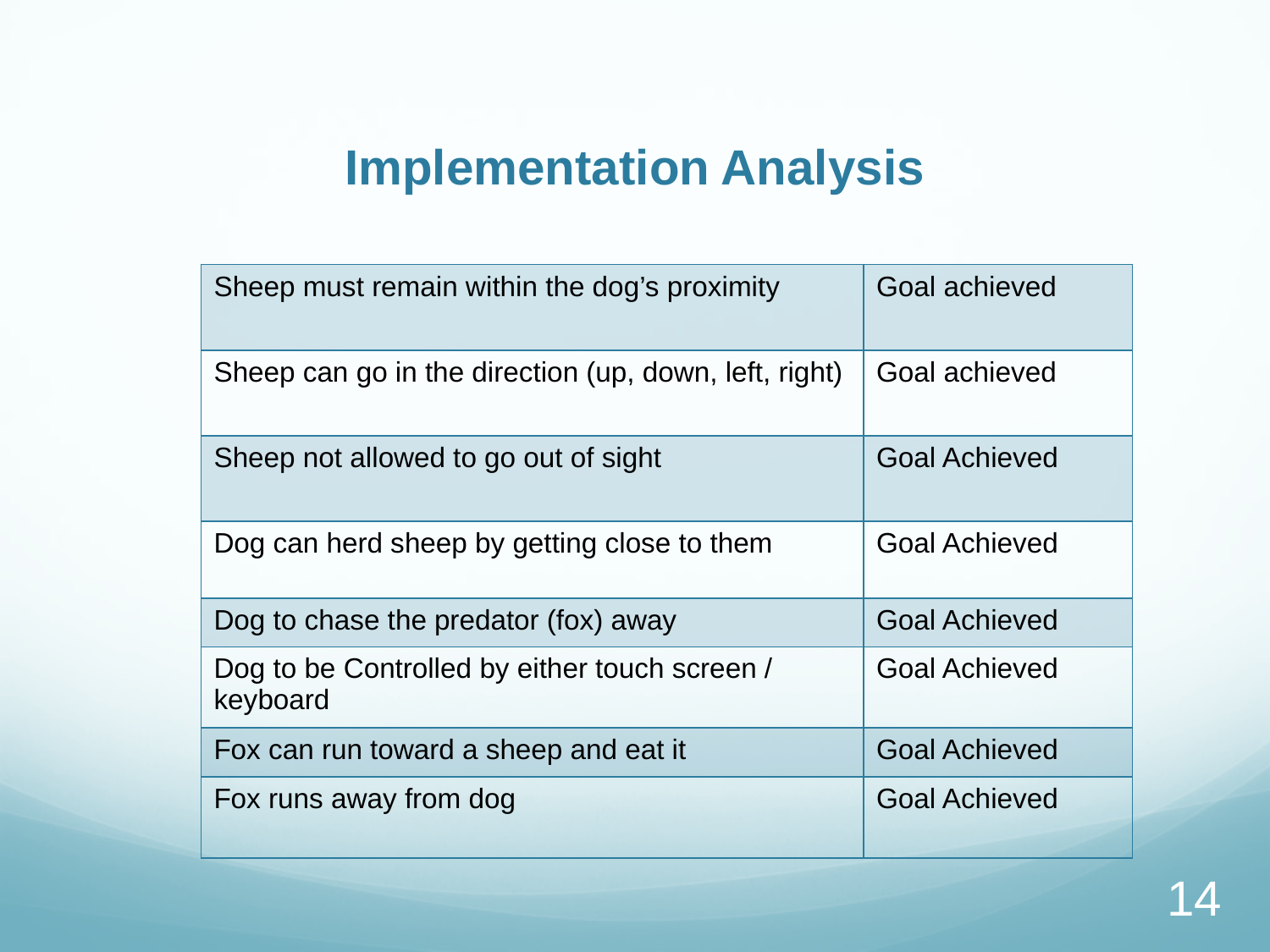

# Implementation Analysis
| Sheep must remain within the dog’s proximity | Goal achieved |
| --- | --- |
| Sheep can go in the direction (up, down, left, right) | Goal achieved |
| Sheep not allowed to go out of sight | Goal Achieved |
| Dog can herd sheep by getting close to them | Goal Achieved |
| Dog to chase the predator (fox) away | Goal Achieved |
| Dog to be Controlled by either touch screen / keyboard | Goal Achieved |
| Fox can run toward a sheep and eat it | Goal Achieved |
| Fox runs away from dog | Goal Achieved |
14